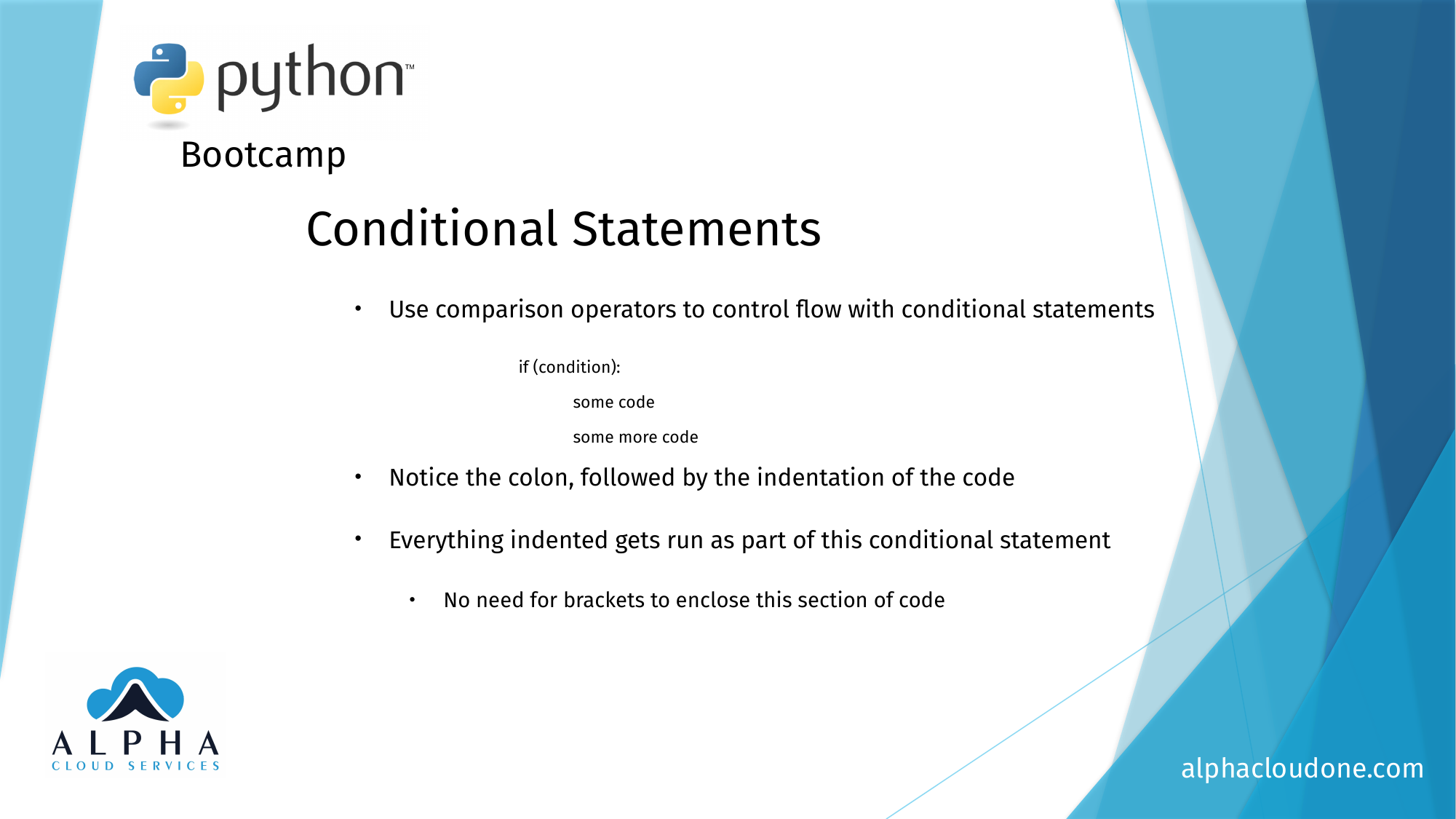

Conditional Statements
Use comparison operators to control flow with conditional statements
if (condition):
some code
some more code
Notice the colon, followed by the indentation of the code
Everything indented gets run as part of this conditional statement
No need for brackets to enclose this section of code